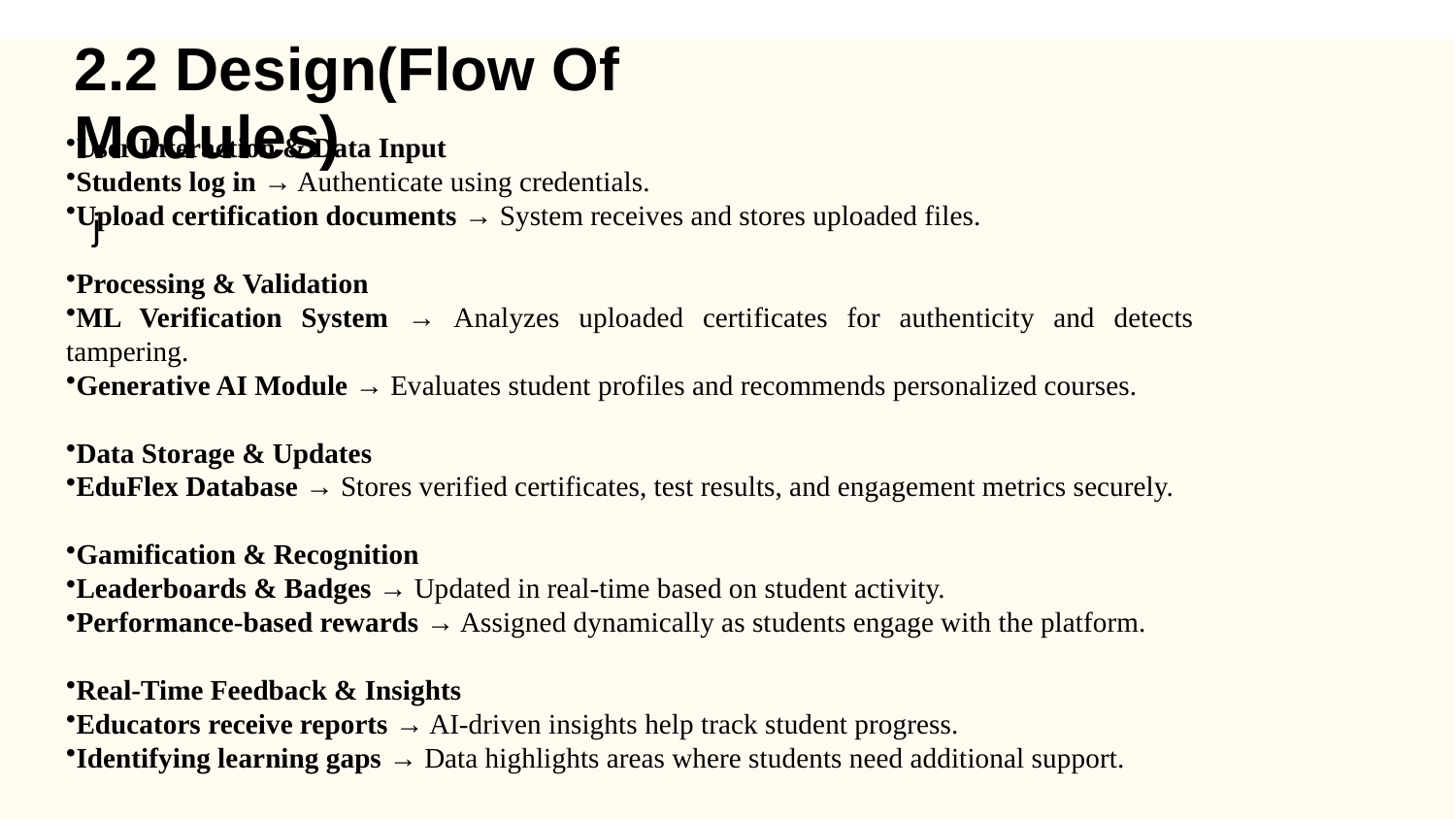

2.2 Design(Flow Of Modules)

User Interaction & Data Input
Students log in → Authenticate using credentials.
Upload certification documents → System receives and stores uploaded files.

Processing & Validation
ML Verification System → Analyzes uploaded certificates for authenticity and detects tampering.
Generative AI Module → Evaluates student profiles and recommends personalized courses.

Data Storage & Updates
EduFlex Database → Stores verified certificates, test results, and engagement metrics securely.

Gamification & Recognition
Leaderboards & Badges → Updated in real-time based on student activity.
Performance-based rewards → Assigned dynamically as students engage with the platform.

Real-Time Feedback & Insights
Educators receive reports → AI-driven insights help track student progress.
Identifying learning gaps → Data highlights areas where students need additional support.

 j